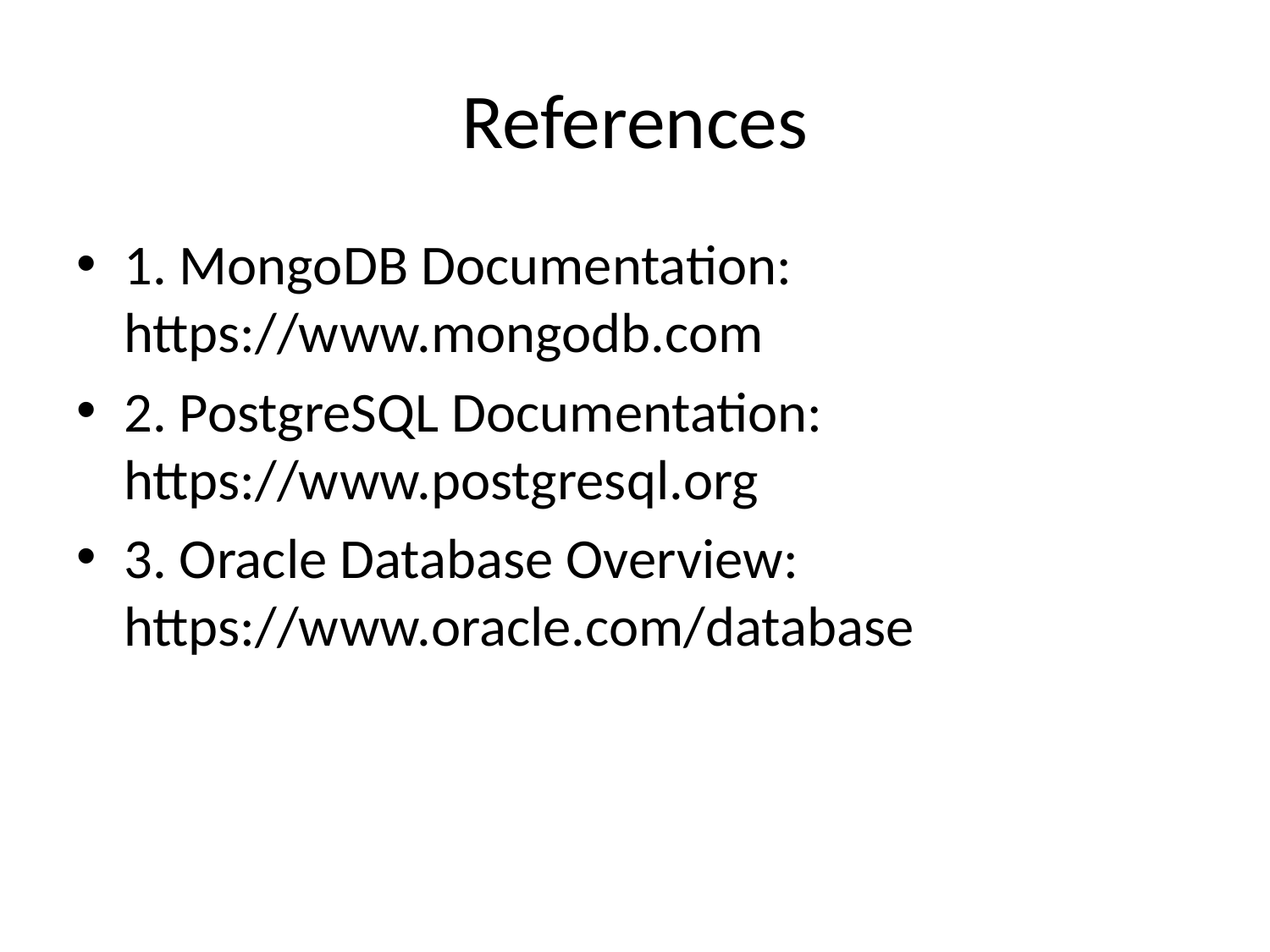

# References
1. MongoDB Documentation: https://www.mongodb.com
2. PostgreSQL Documentation: https://www.postgresql.org
3. Oracle Database Overview: https://www.oracle.com/database